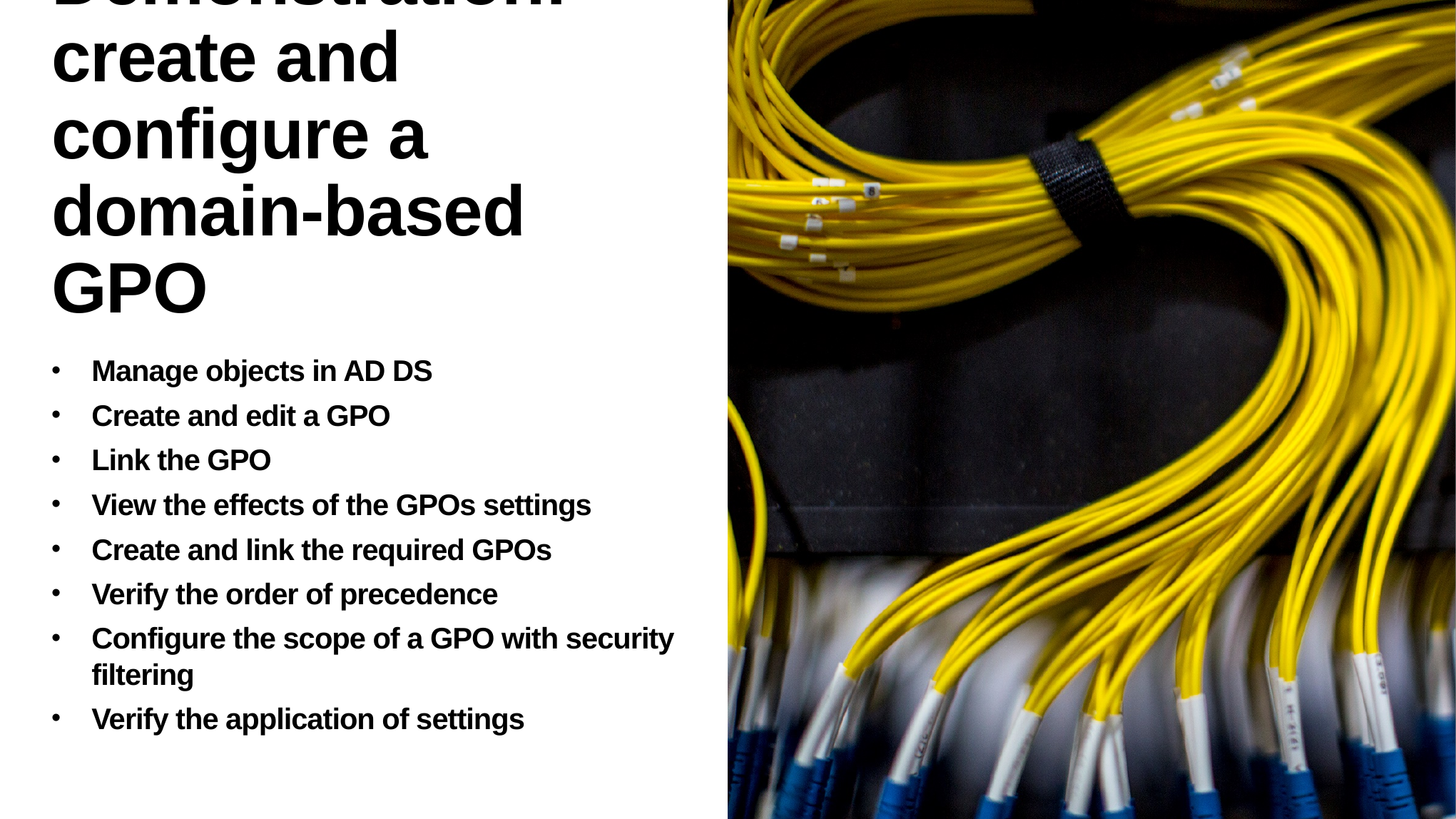

# Demonstration: create and configure a domain-based GPO
Manage objects in AD DS
Create and edit a GPO
Link the GPO
View the effects of the GPOs settings
Create and link the required GPOs
Verify the order of precedence
Configure the scope of a GPO with security filtering
Verify the application of settings